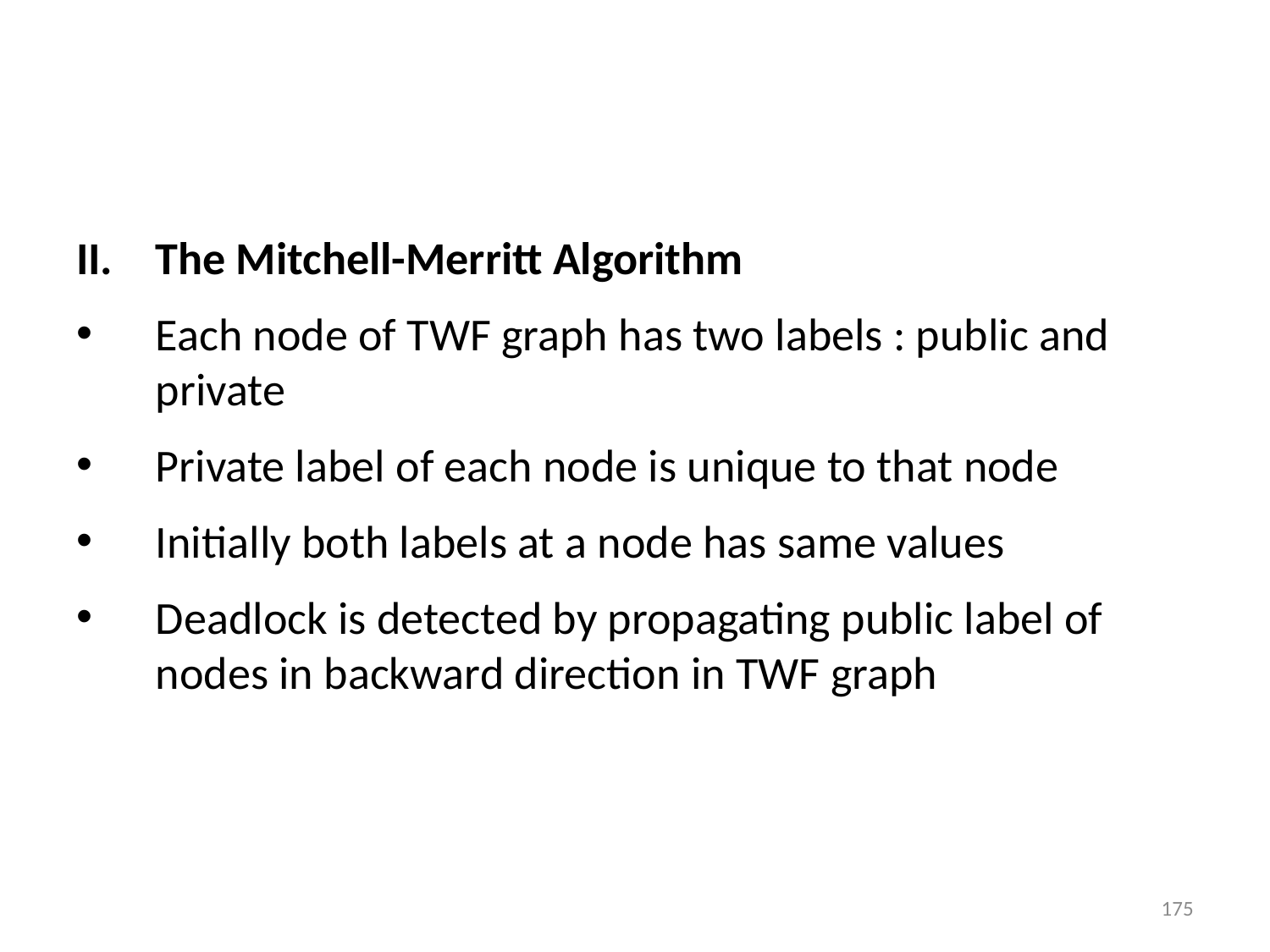

#
The Mitchell-Merritt Algorithm
Each node of TWF graph has two labels : public and private
Private label of each node is unique to that node
Initially both labels at a node has same values
Deadlock is detected by propagating public label of nodes in backward direction in TWF graph
175